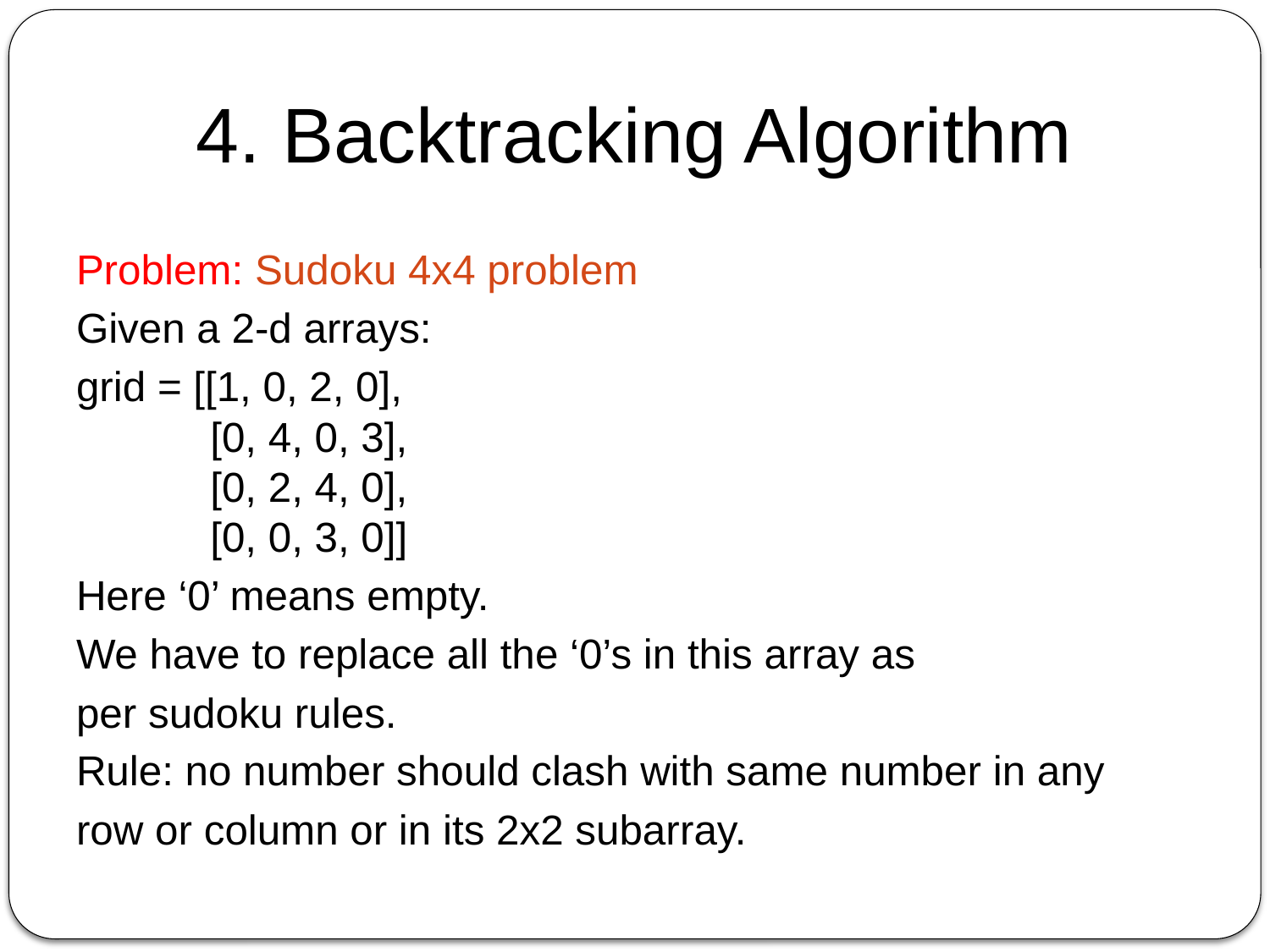

4. Backtracking Algorithm
Problem: Sudoku 4x4 problem
Given a 2-d arrays:
grid = [[1, 0, 2, 0],
        [0, 4, 0, 3],
        [0, 2, 4, 0],
        [0, 0, 3, 0]]
Here ‘0’ means empty.
We have to replace all the ‘0’s in this array as
per sudoku rules.
Rule: no number should clash with same number in any
row or column or in its 2x2 subarray.